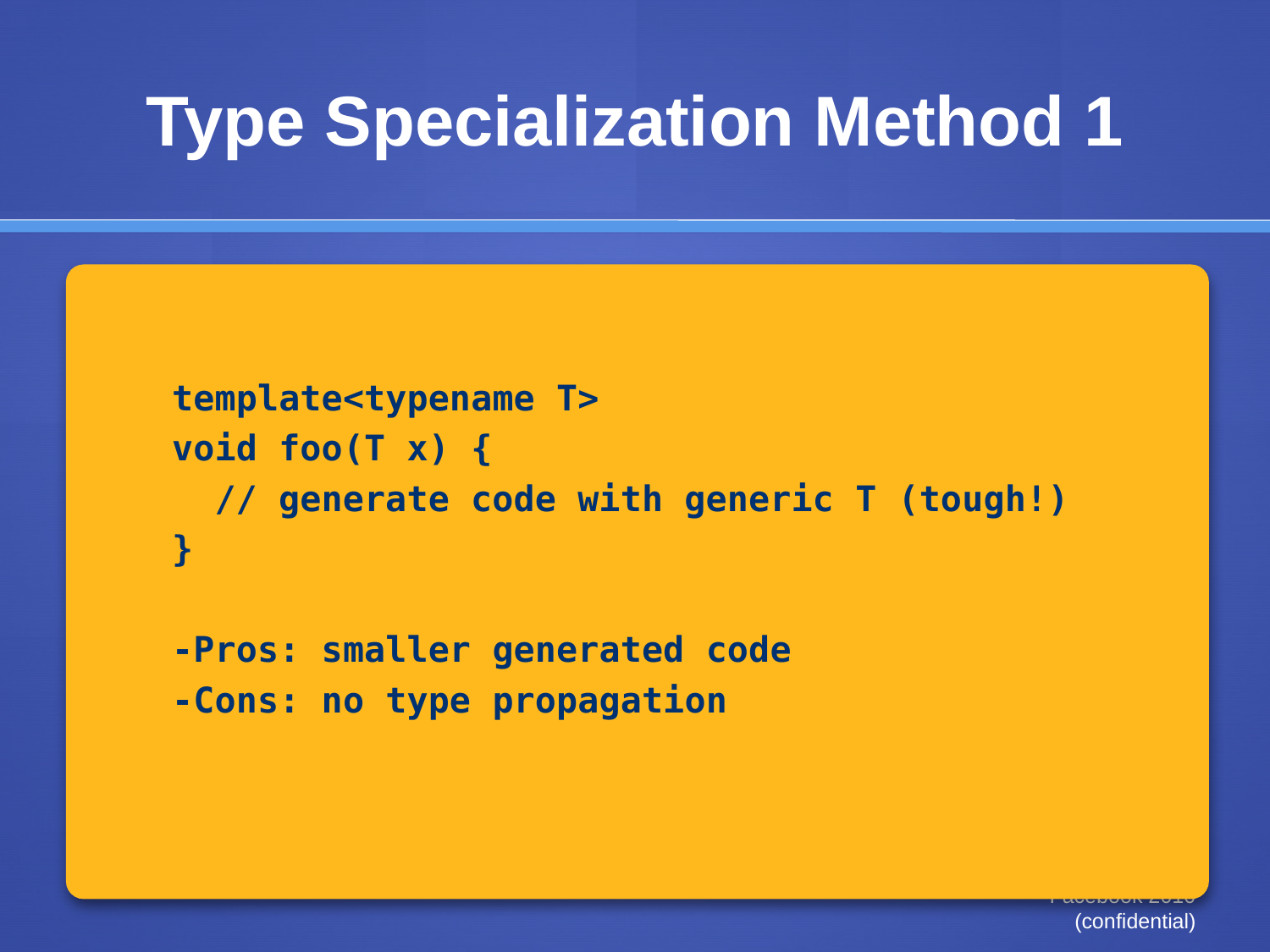

# Type Specialization Method 1

template<typename T>
void foo(T x) {
  // generate code with generic T (tough!)
}

-Pros: smaller generated code
-Cons: no type propagation

Facebook 2010 (confidential)